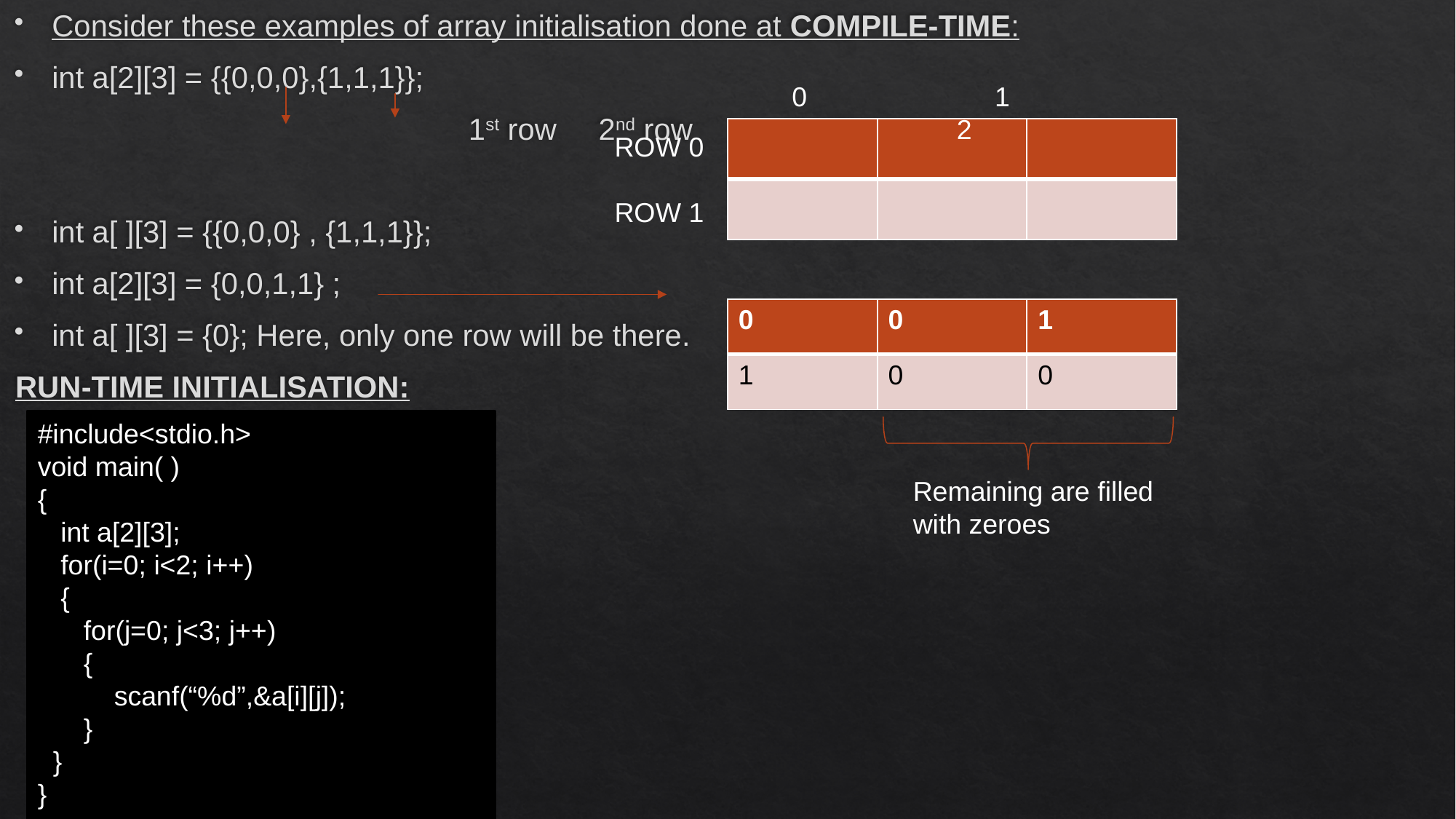

Consider these examples of array initialisation done at COMPILE-TIME:
int a[2][3] = {{0,0,0},{1,1,1}};
				  1st row     2nd row

int a[ ][3] = {{0,0,0} , {1,1,1}};
int a[2][3] = {0,0,1,1} ;
int a[ ][3] = {0}; Here, only one row will be there.
RUN-TIME INITIALISATION:

       0		     1			2
|  |  |  |
| --- | --- | --- |
|  |  |  |
ROW 0

ROW 1

| 0 | 0 | 1 |
| --- | --- | --- |
| 1 | 0 | 0 |
#include<stdio.h>
void main( )
{
   int a[2][3];
   for(i=0; i<2; i++)
   {
      for(j=0; j<3; j++)
      {
          scanf(“%d”,&a[i][j]);
      }
  }
}

Remaining are filled with zeroes